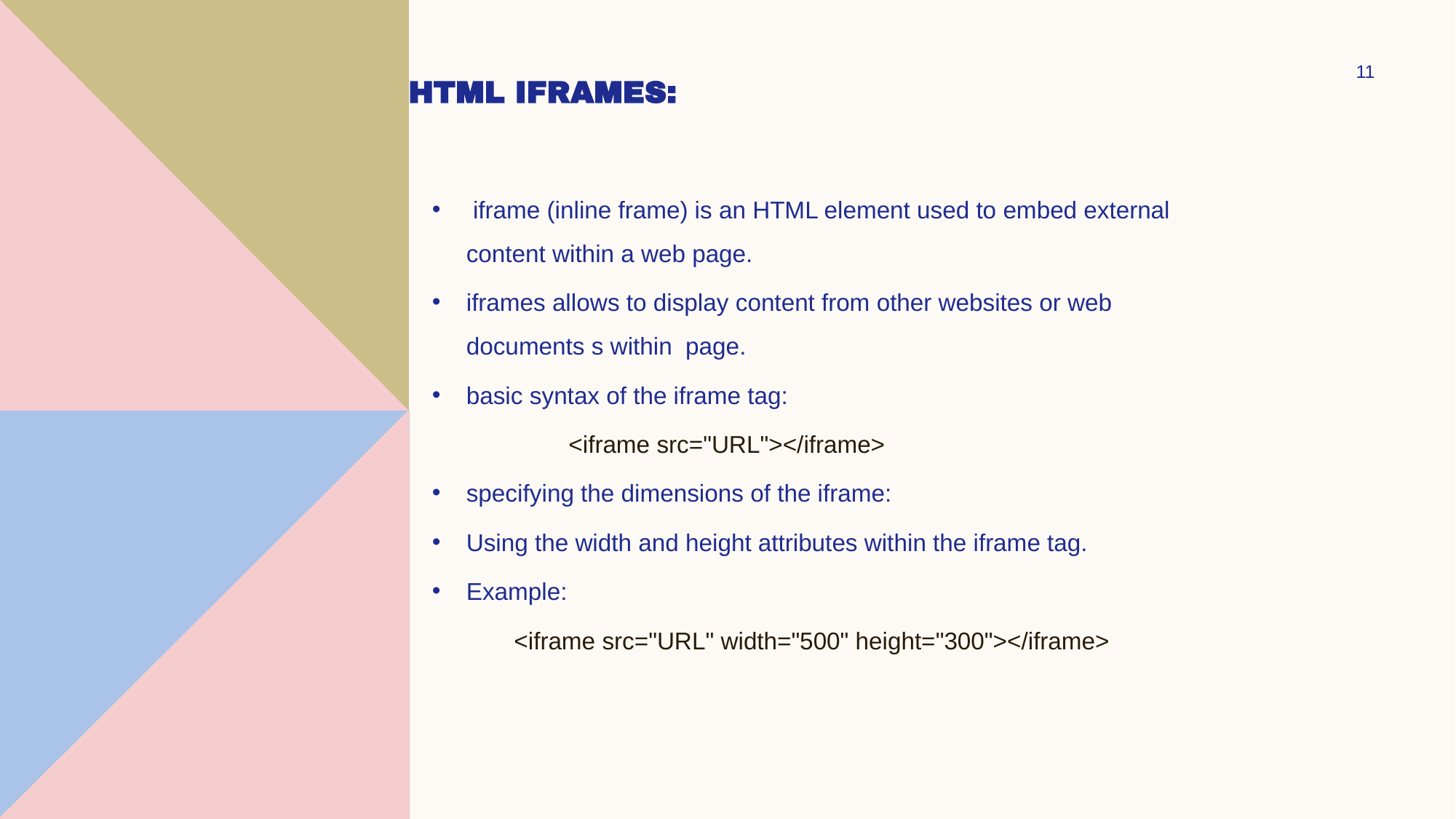

11
# Html Iframes:
 iframe (inline frame) is an HTML element used to embed external content within a web page.
iframes allows to display content from other websites or web documents s within  page.
basic syntax of the iframe tag:
<iframe src="URL"></iframe>
specifying the dimensions of the iframe:
Using the width and height attributes within the iframe tag.
Example:
<iframe src="URL" width="500" height="300"></iframe>